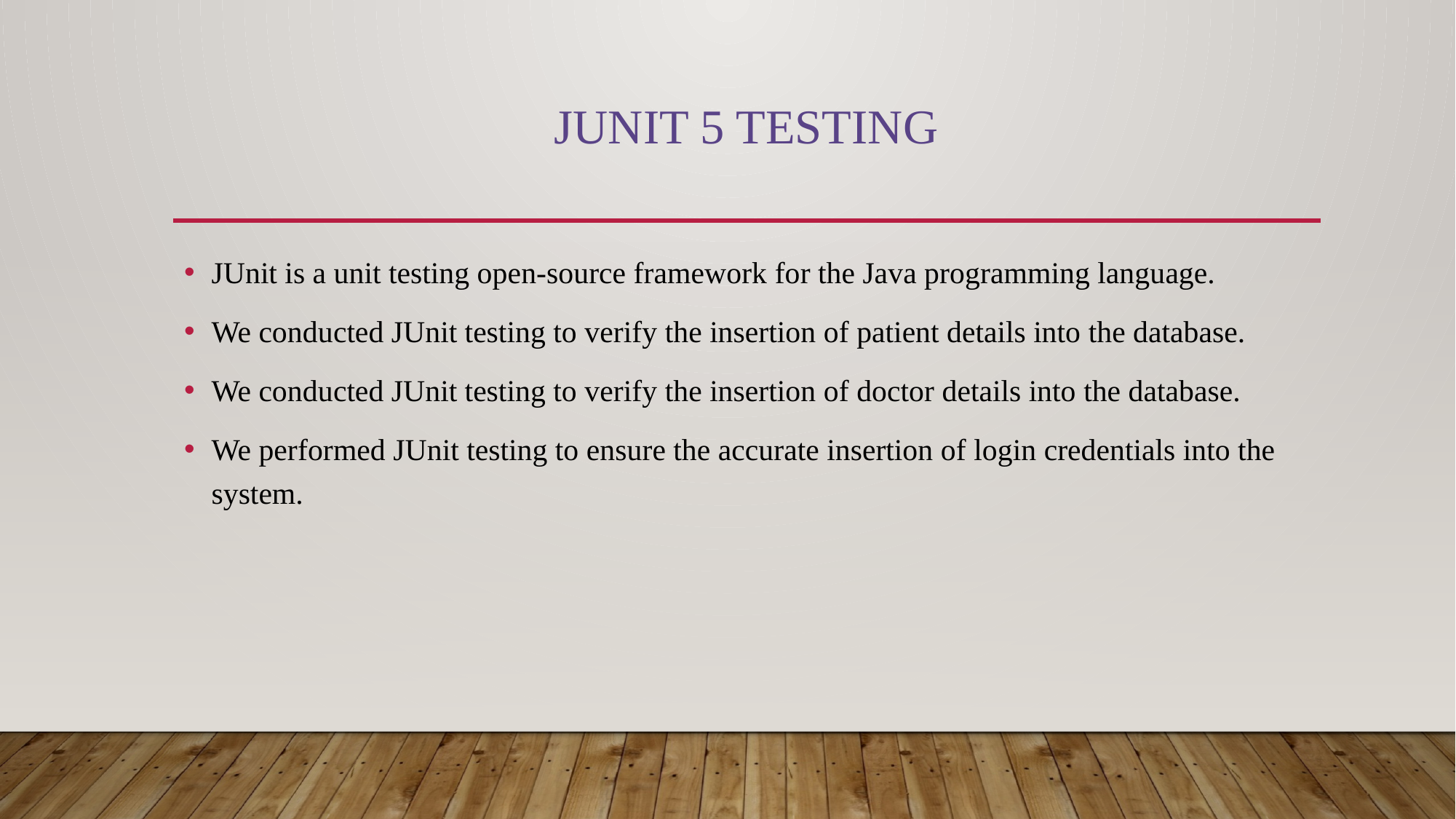

# Junit 5 TESTING
JUnit is a unit testing open-source framework for the Java programming language.
We conducted JUnit testing to verify the insertion of patient details into the database.
We conducted JUnit testing to verify the insertion of doctor details into the database.
We performed JUnit testing to ensure the accurate insertion of login credentials into the system.